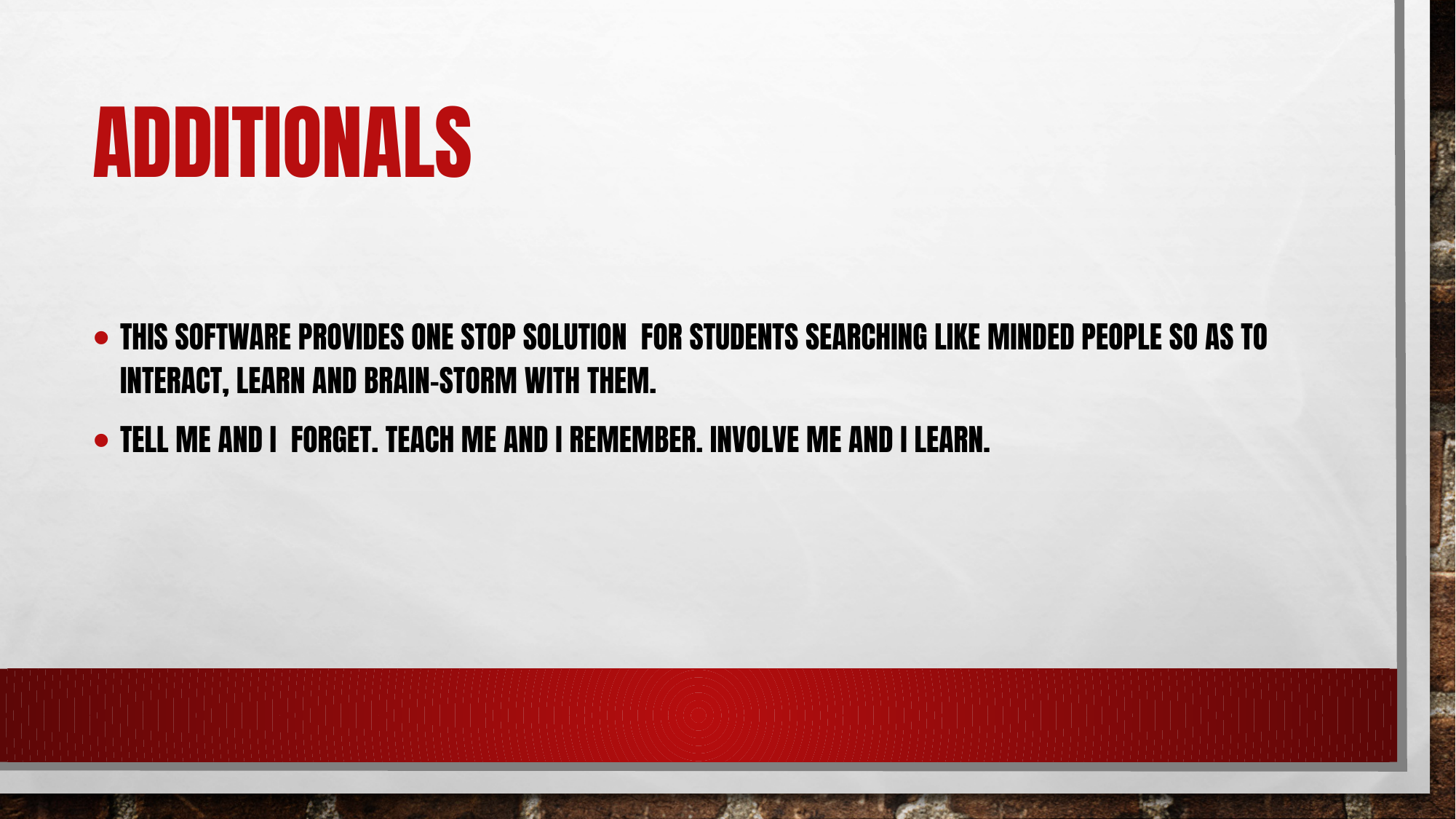

# ADDITIONALS
THIS SOFTWARE PROVIDES ONE STOP SOLUTION  FOR STUDENTS SEARCHING LIKE MINDED PEOPLE SO AS TO INTERACT, LEARN AND BRAIN-STORM WITH THEM.
TELL ME AND I  FORGET. TEACH ME and I remember. involve me and I learn.